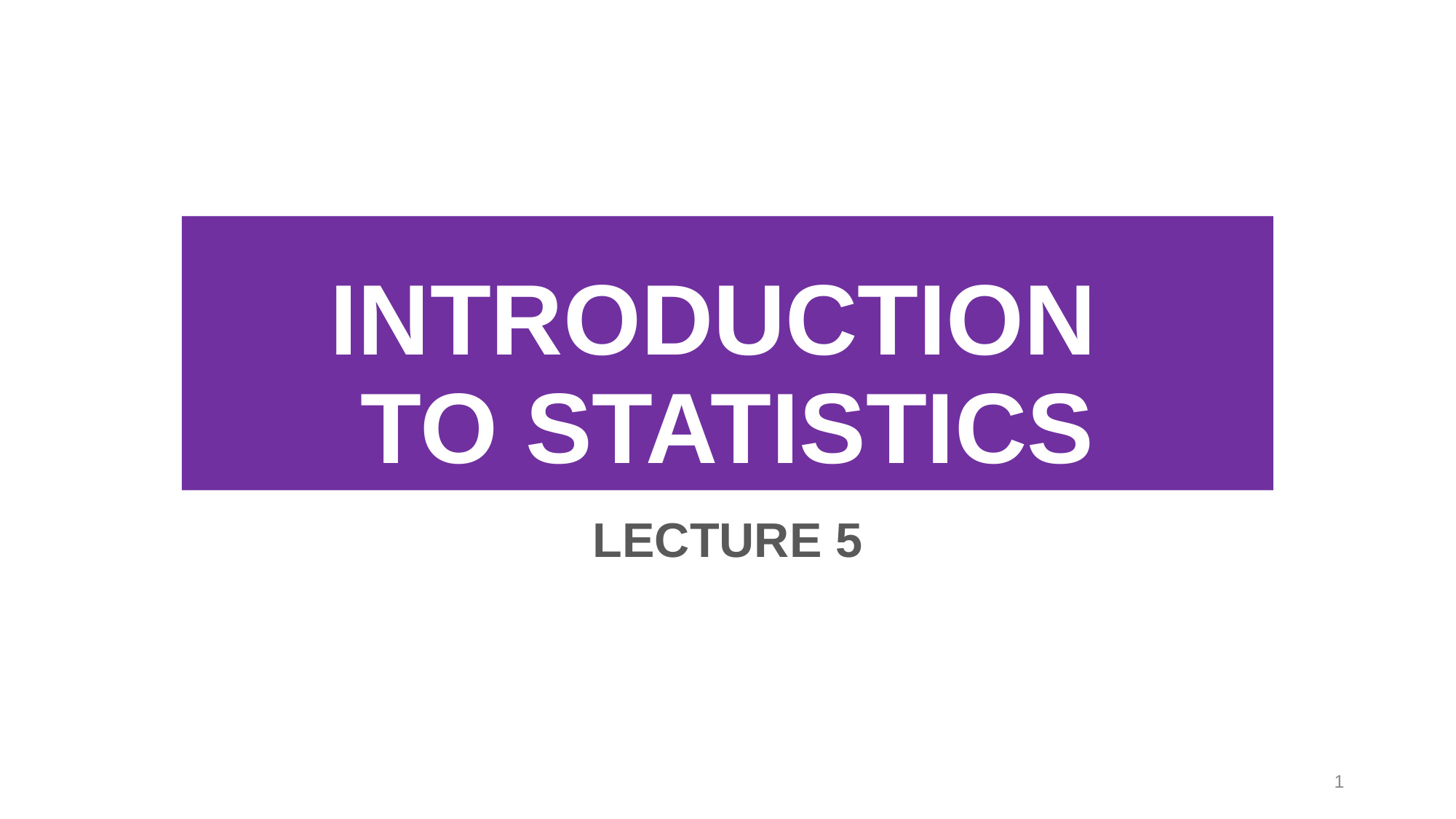

# INTRODUCTION TO STATISTICS
LECTURE 5
1